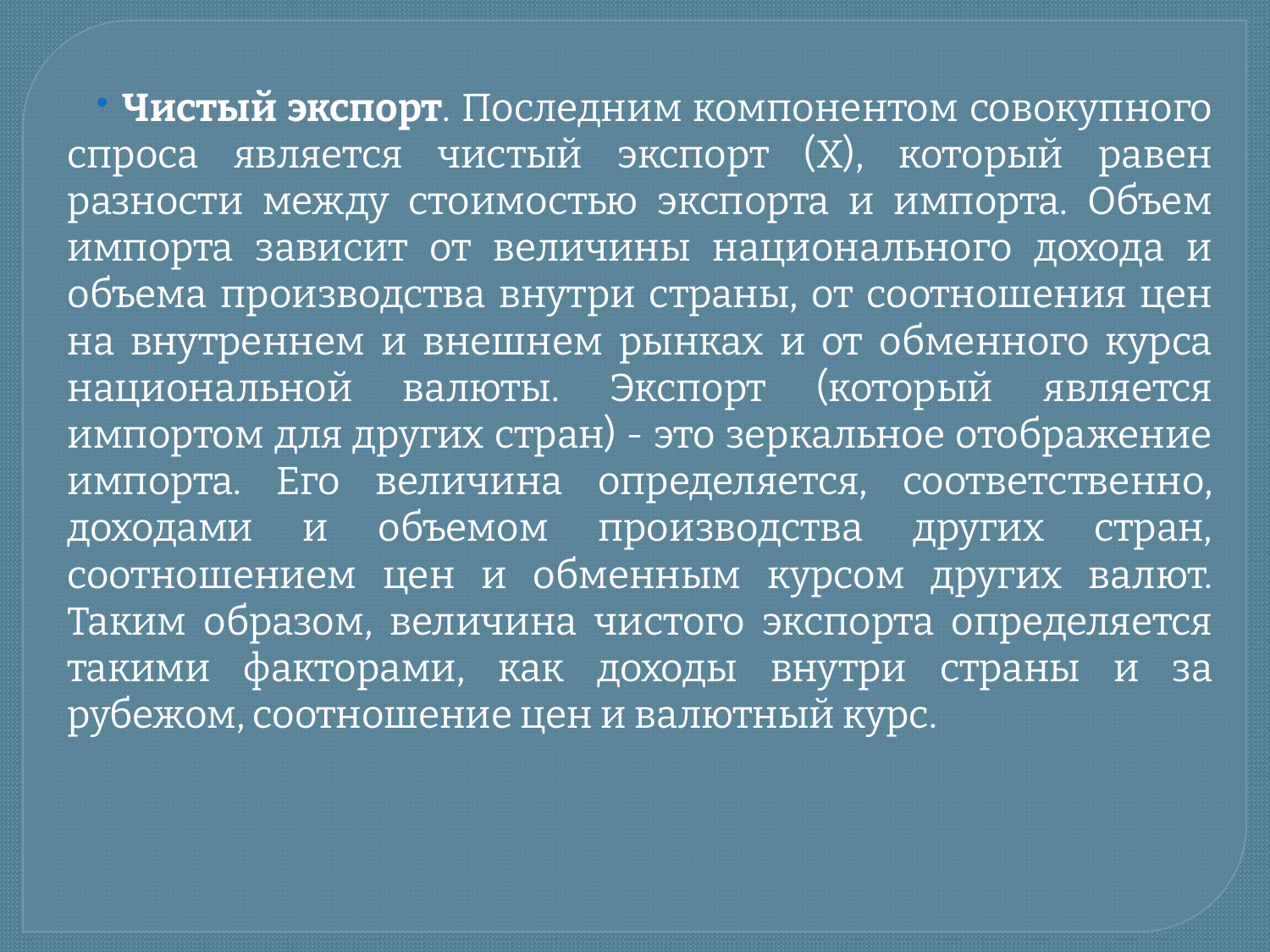

Чистый экспорт. Последним компонентом совокупного спроса является чистый экспорт (X), который равен разности между стоимостью экспорта и импорта. Объем импорта зависит от величины национального дохода и объема производства внутри страны, от соотношения цен на внутреннем и внешнем рынках и от обменного курса национальной валюты. Экспорт (который является импортом для других стран) - это зеркальное отображение импорта. Его величина определяется, соответственно, доходами и объемом производства других стран, соотношением цен и обменным курсом других валют. Таким образом, величина чистого экспорта определяется такими факторами, как доходы внутри страны и за рубежом, соотношение цен и валютный курс.